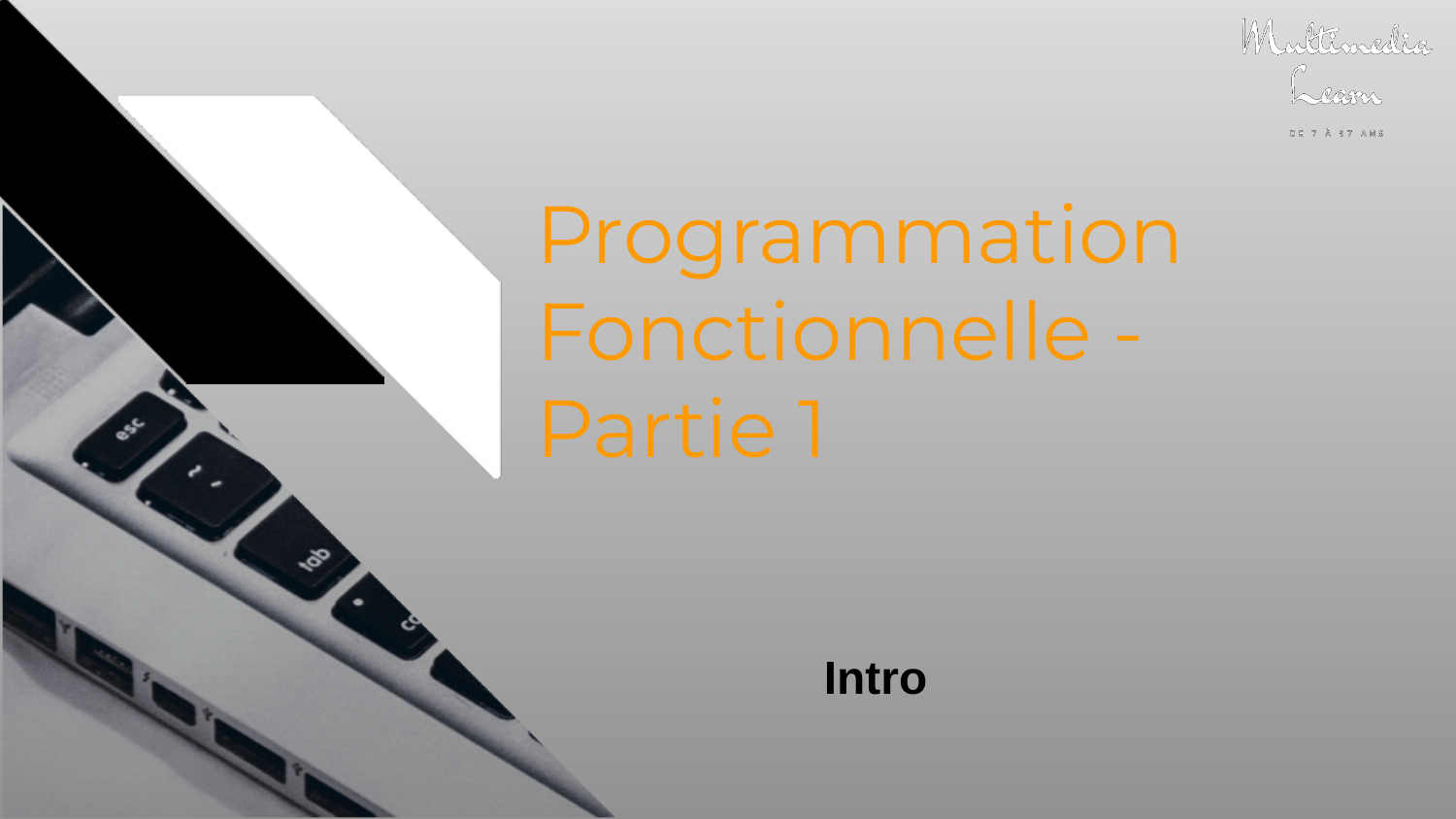

# Programmation Fonctionnelle -
Partie 1
Intro